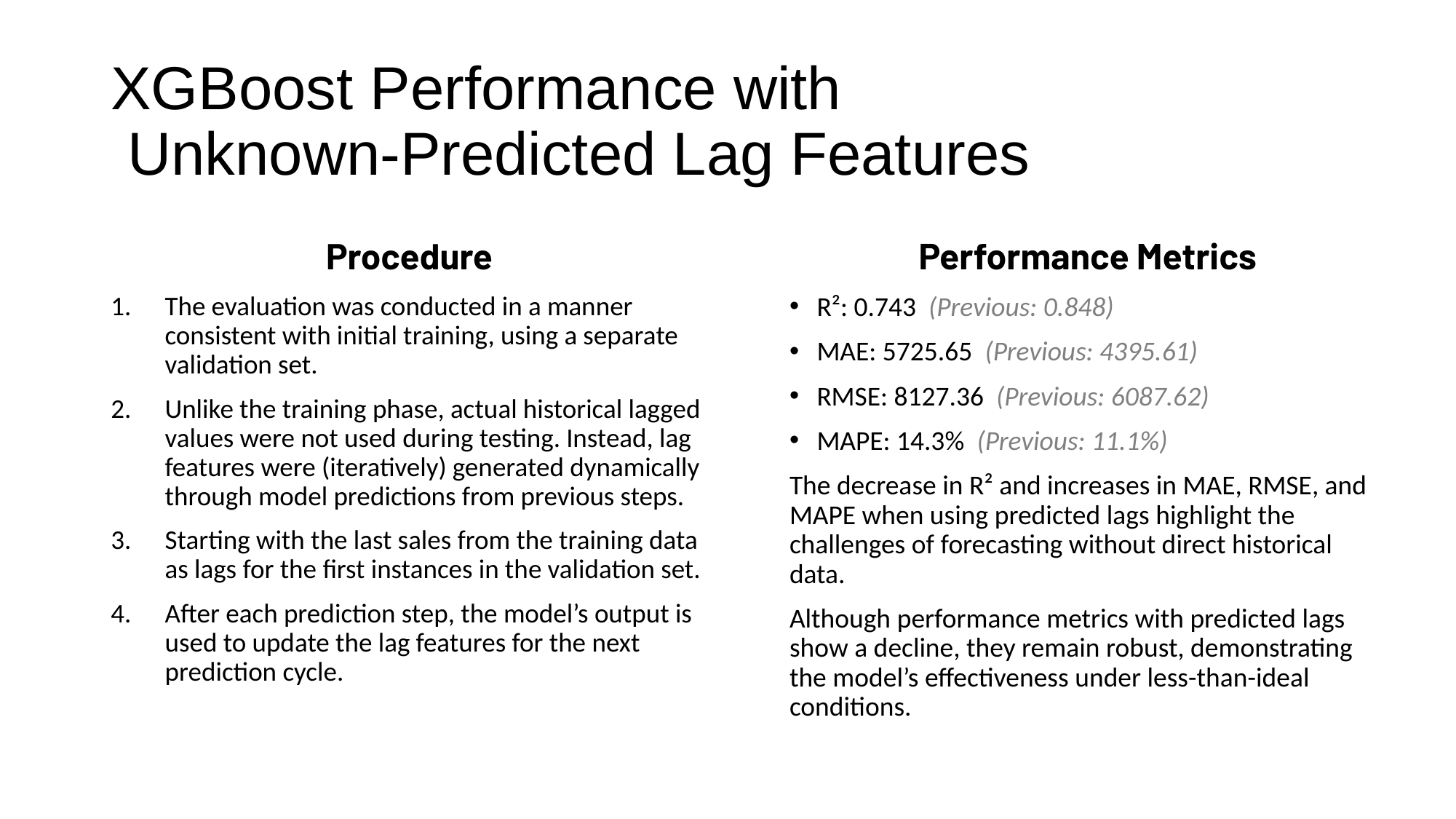

# XGBoost Performance with Unknown-Predicted Lag Features
Performance Metrics
R²: 0.743  (Previous: 0.848)
MAE: 5725.65  (Previous: 4395.61)
RMSE: 8127.36  (Previous: 6087.62)
MAPE: 14.3%  (Previous: 11.1%)
The decrease in R² and increases in MAE, RMSE, and MAPE when using predicted lags highlight the challenges of forecasting without direct historical data.
Although performance metrics with predicted lags show a decline, they remain robust, demonstrating the model’s effectiveness under less-than-ideal conditions.
Procedure
The evaluation was conducted in a manner consistent with initial training, using a separate validation set.
Unlike the training phase, actual historical lagged values were not used during testing. Instead, lag features were (iteratively) generated dynamically through model predictions from previous steps.
Starting with the last sales from the training data as lags for the first instances in the validation set.
After each prediction step, the model’s output is used to update the lag features for the next prediction cycle.